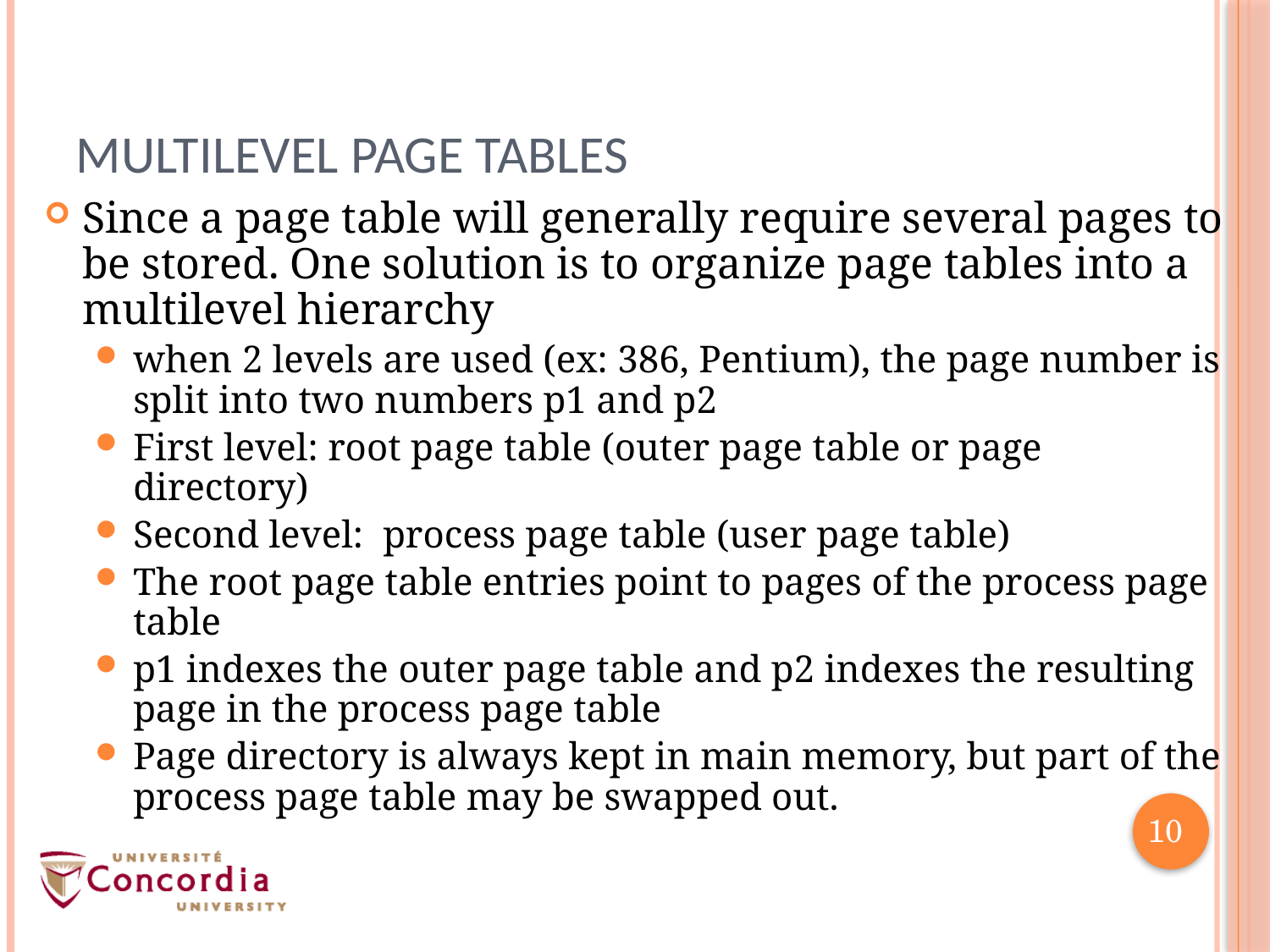

# Multilevel Page Tables
Since a page table will generally require several pages to be stored. One solution is to organize page tables into a multilevel hierarchy
when 2 levels are used (ex: 386, Pentium), the page number is split into two numbers p1 and p2
First level: root page table (outer page table or page directory)
Second level:  process page table (user page table)
The root page table entries point to pages of the process page table
p1 indexes the outer page table and p2 indexes the resulting page in the process page table
Page directory is always kept in main memory, but part of the process page table may be swapped out.
10